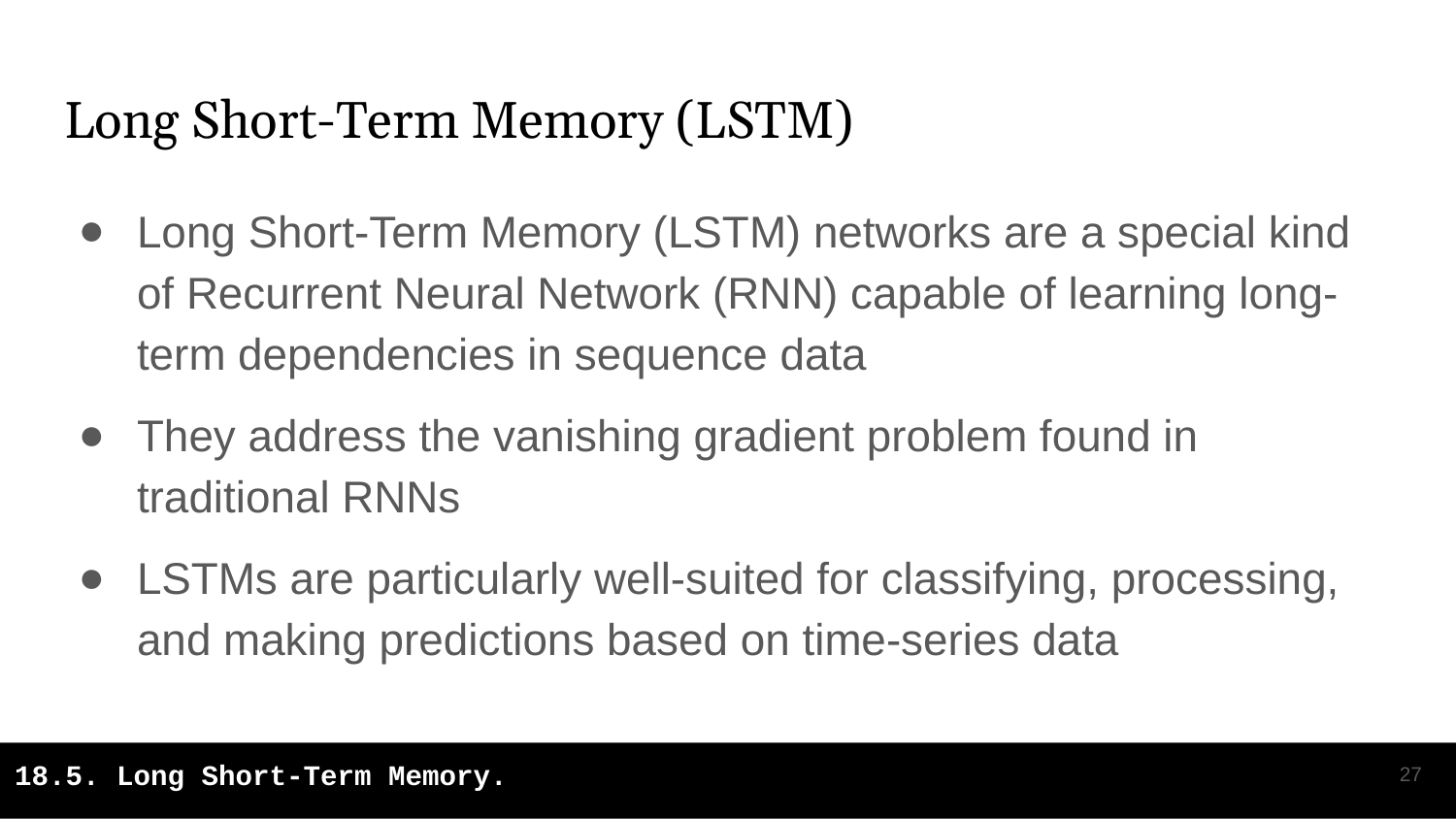

# Long Short-Term Memory (LSTM)
Long Short-Term Memory (LSTM) networks are a special kind of Recurrent Neural Network (RNN) capable of learning long-term dependencies in sequence data
They address the vanishing gradient problem found in traditional RNNs
LSTMs are particularly well-suited for classifying, processing, and making predictions based on time-series data
27
18.5. Long Short-Term Memory.